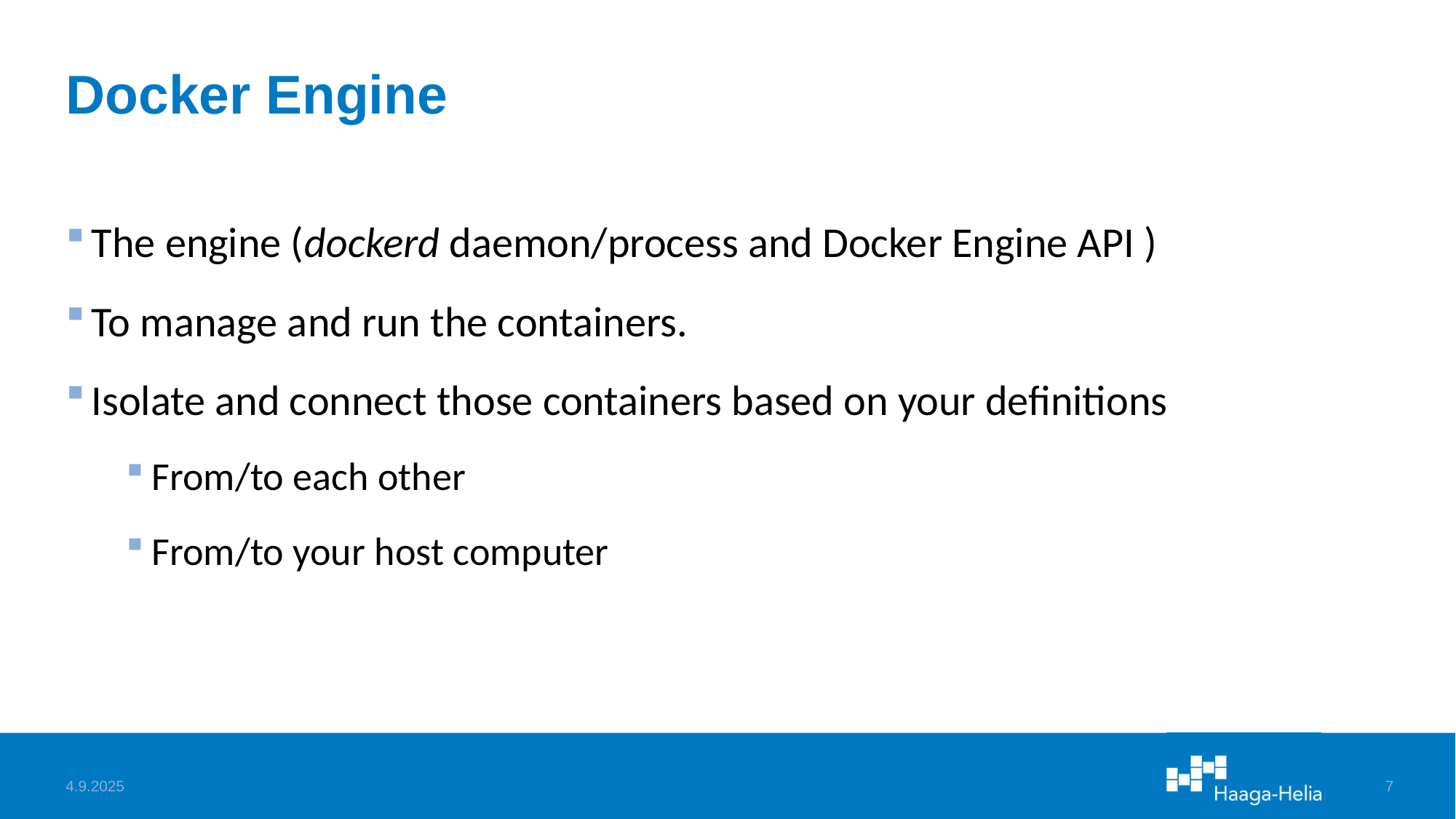

# Docker Engine
The engine (dockerd daemon/process and Docker Engine API )
To manage and run the containers.
Isolate and connect those containers based on your definitions
From/to each other
From/to your host computer
4.9.2025

7